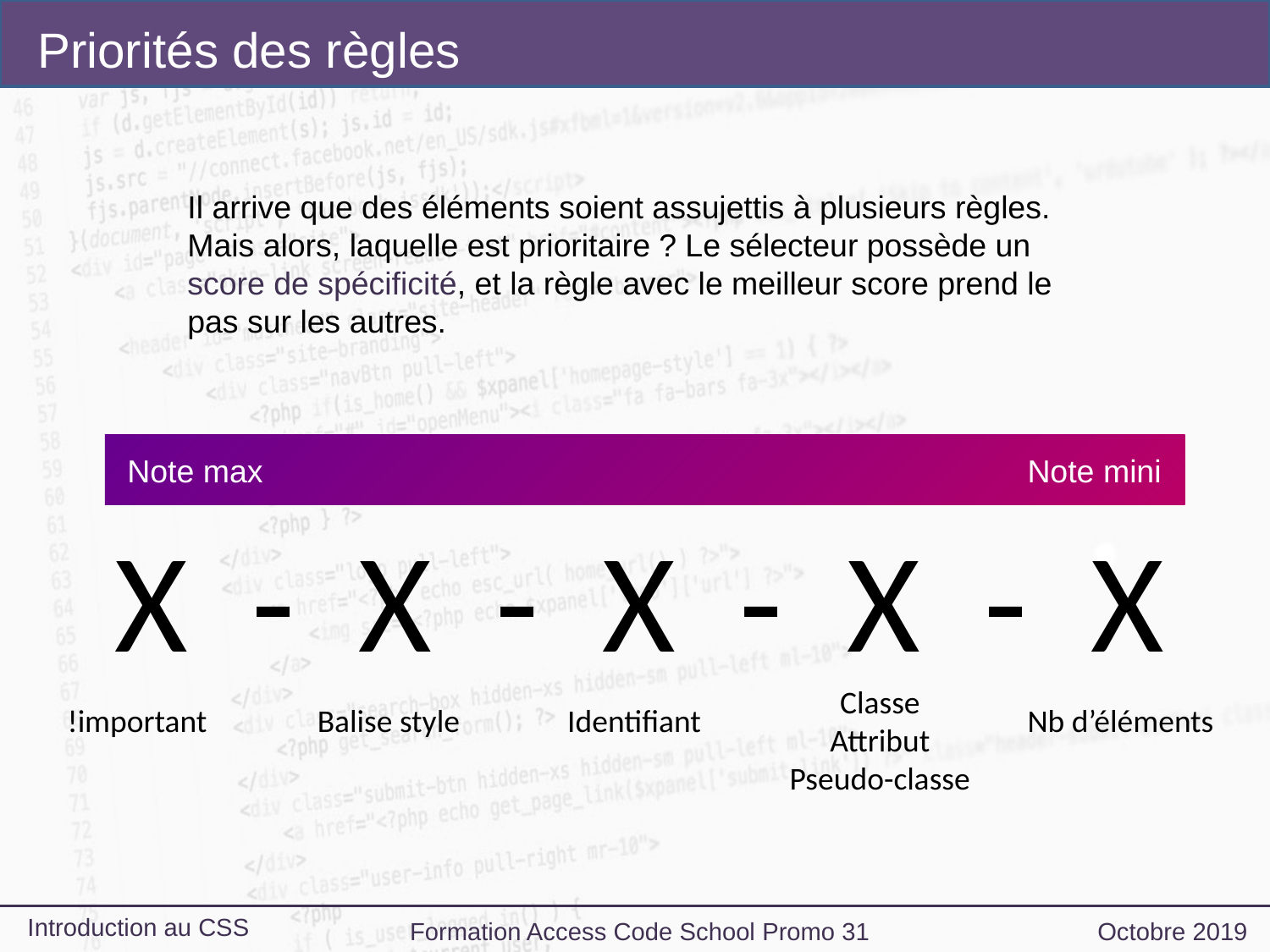

# Priorités des règles
Il arrive que des éléments soient assujettis à plusieurs règles.
Mais alors, laquelle est prioritaire ? Le sélecteur possède un score de spécificité, et la règle avec le meilleur score prend le pas sur les autres.

Note max
Note mini
X  -  X  -  X  -  X  -  X
Classe
Attribut
Pseudo-classe
!important
Balise style
Identifiant
Nb d’éléments